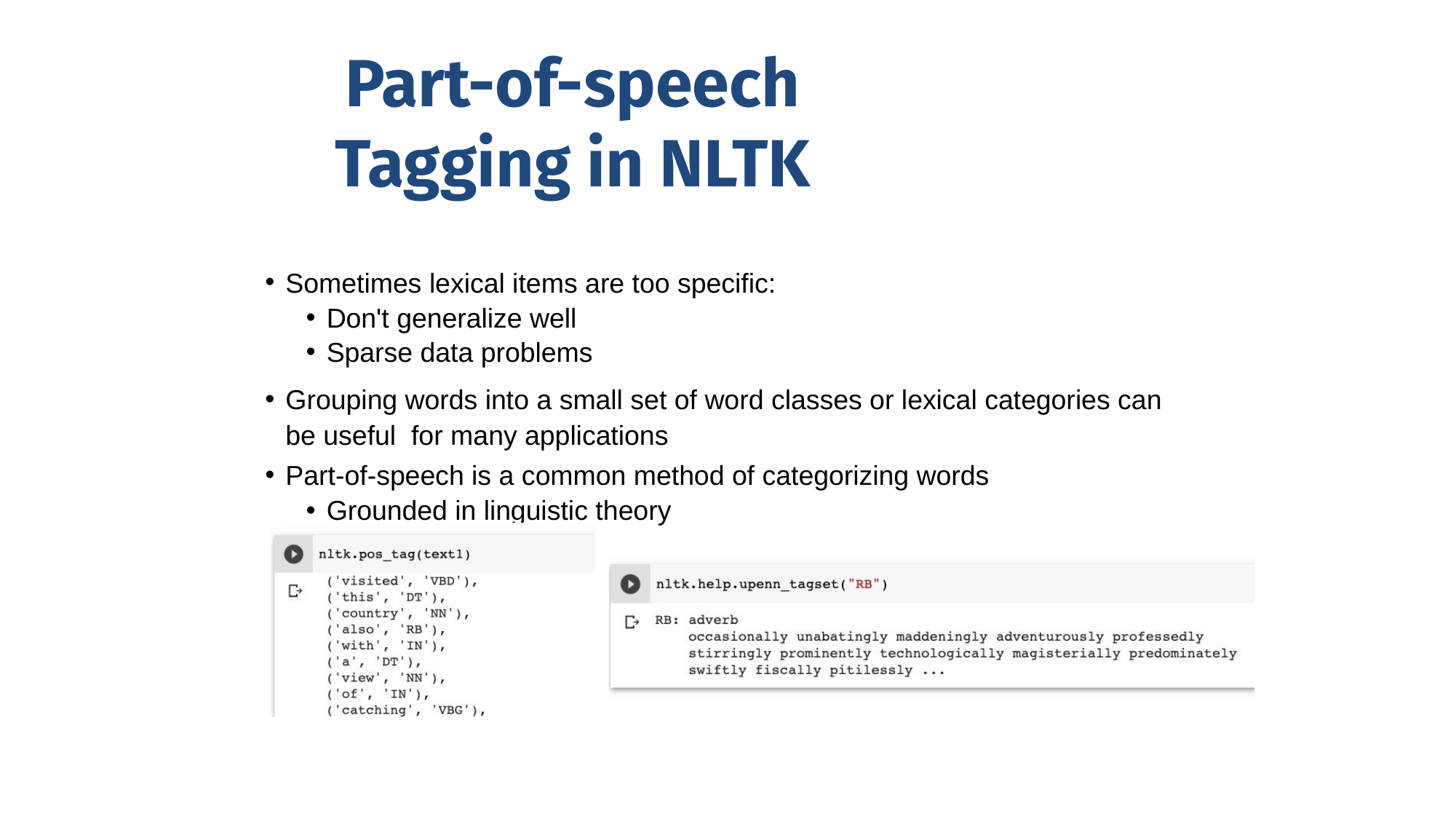

# Part-of-speech Tagging in NLTK
Sometimes lexical items are too specific:
Don't generalize well
Sparse data problems
Grouping words into a small set of word classes or lexical categories can be useful  for many applications
Part-of-speech is a common method of categorizing words
Grounded in linguistic theory